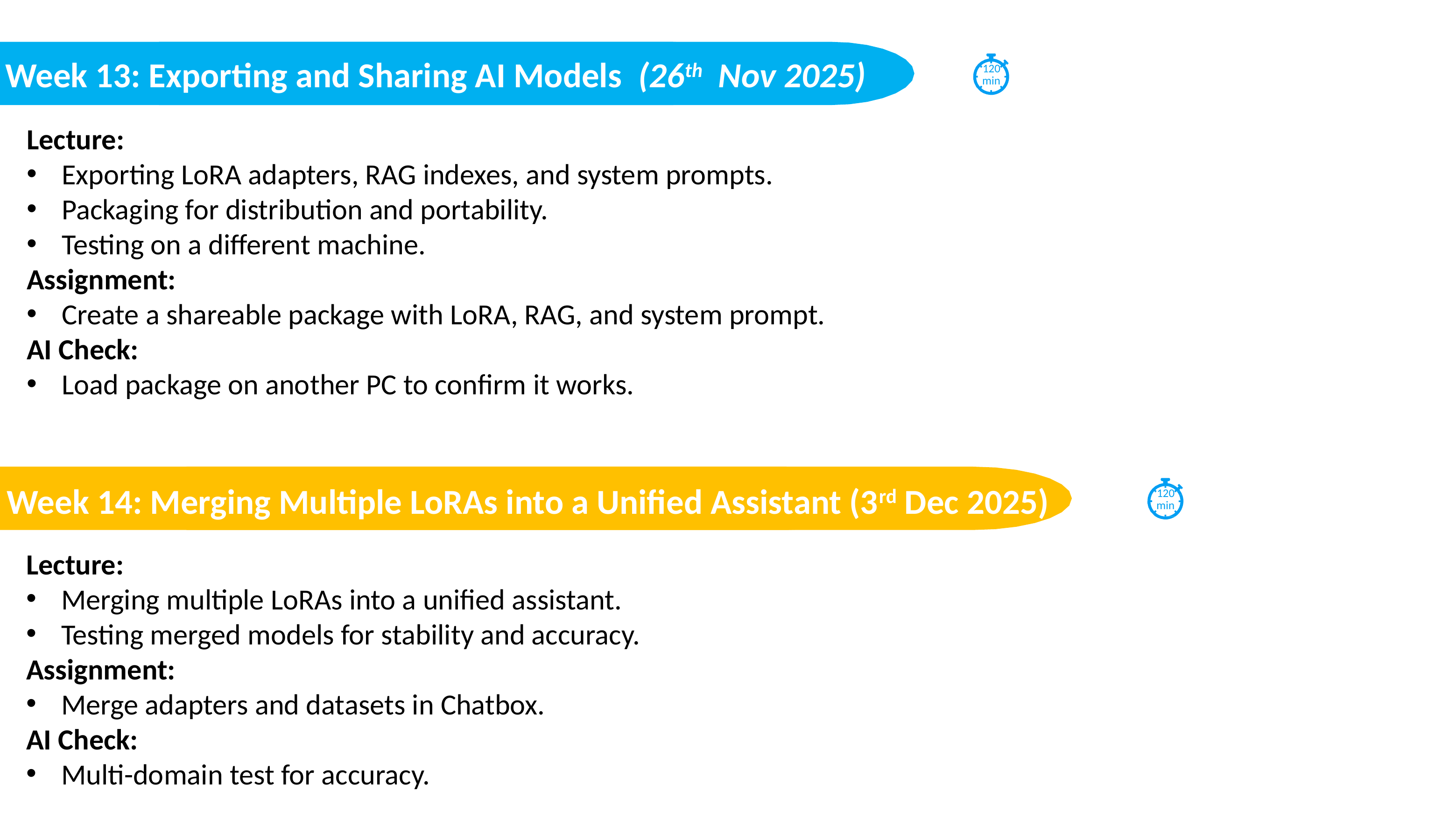

Week 13: Exporting and Sharing AI Models  (26th  Nov 2025)

120
min
Lecture:
Exporting LoRA adapters, RAG indexes, and system prompts.
Packaging for distribution and portability.
Testing on a different machine.
Assignment:
Create a shareable package with LoRA, RAG, and system prompt.
AI Check:
Load package on another PC to confirm it works.

Week 14: Merging Multiple LoRAs into a Unified Assistant (3rd Dec 2025)

120
min
Lecture:
Merging multiple LoRAs into a unified assistant.
Testing merged models for stability and accuracy.
Assignment:
Merge adapters and datasets in Chatbox.
AI Check:
Multi-domain test for accuracy.